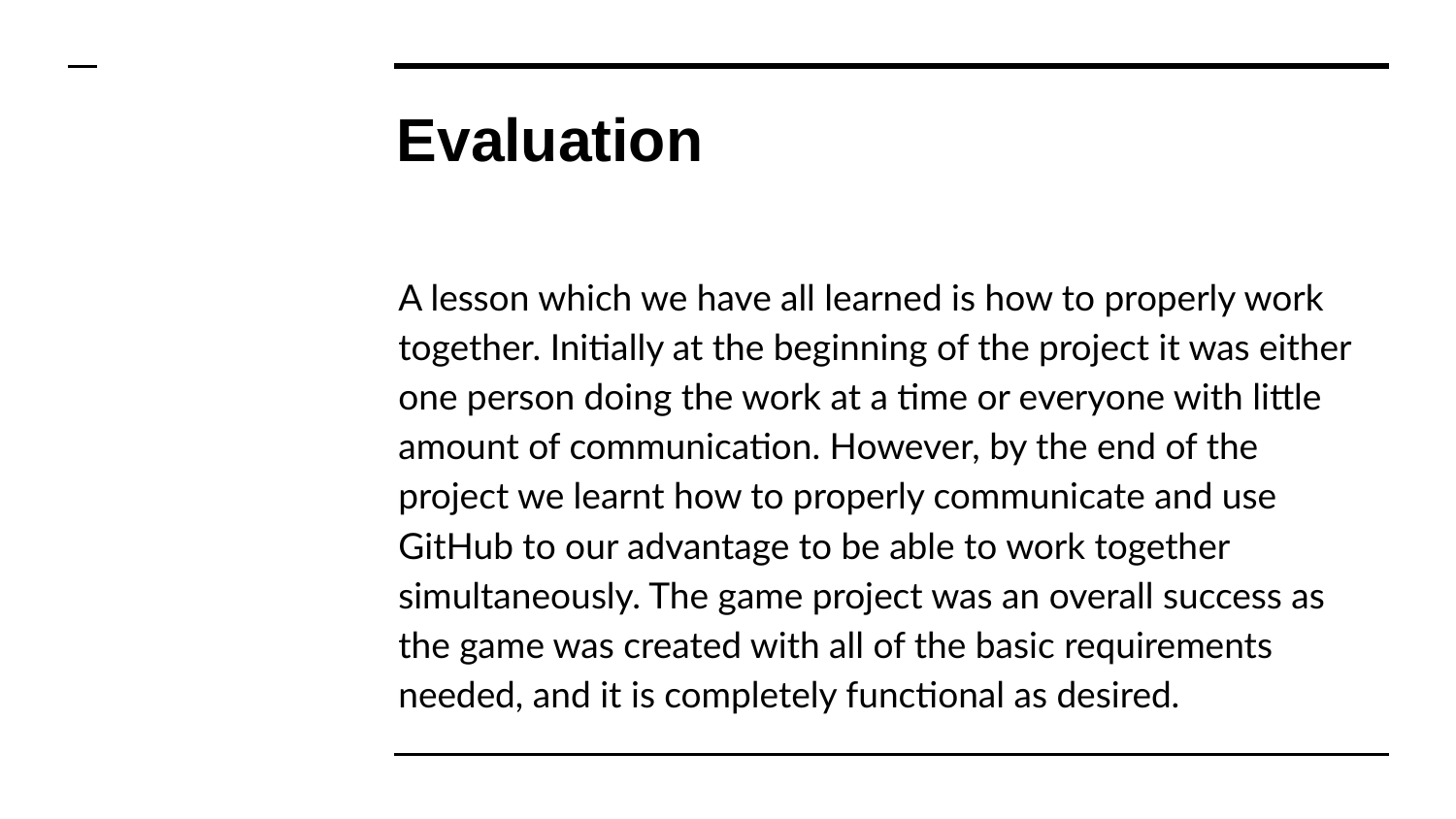

# Evaluation
A lesson which we have all learned is how to properly work together. Initially at the beginning of the project it was either one person doing the work at a time or everyone with little amount of communication. However, by the end of the project we learnt how to properly communicate and use GitHub to our advantage to be able to work together simultaneously. The game project was an overall success as the game was created with all of the basic requirements needed, and it is completely functional as desired.